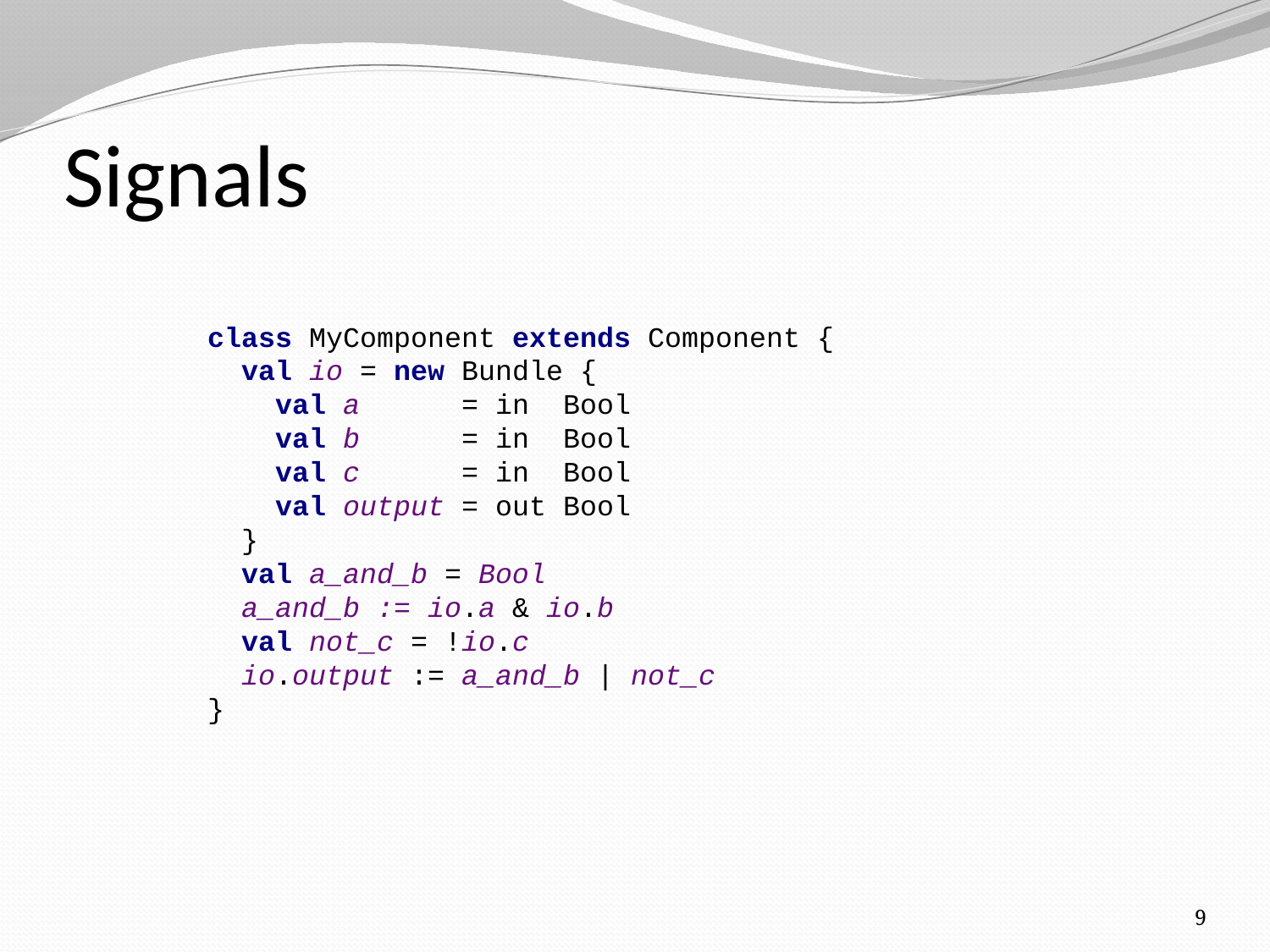

# Signals
class MyComponent extends Component {
  val io = new Bundle {
    val a      = in  Bool
    val b      = in  Bool
    val c      = in  Bool
    val output = out Bool
  }
  val a_and_b = Bool
  a_and_b := io.a & io.b
  val not_c = !io.c
  io.output := a_and_b | not_c
}
9